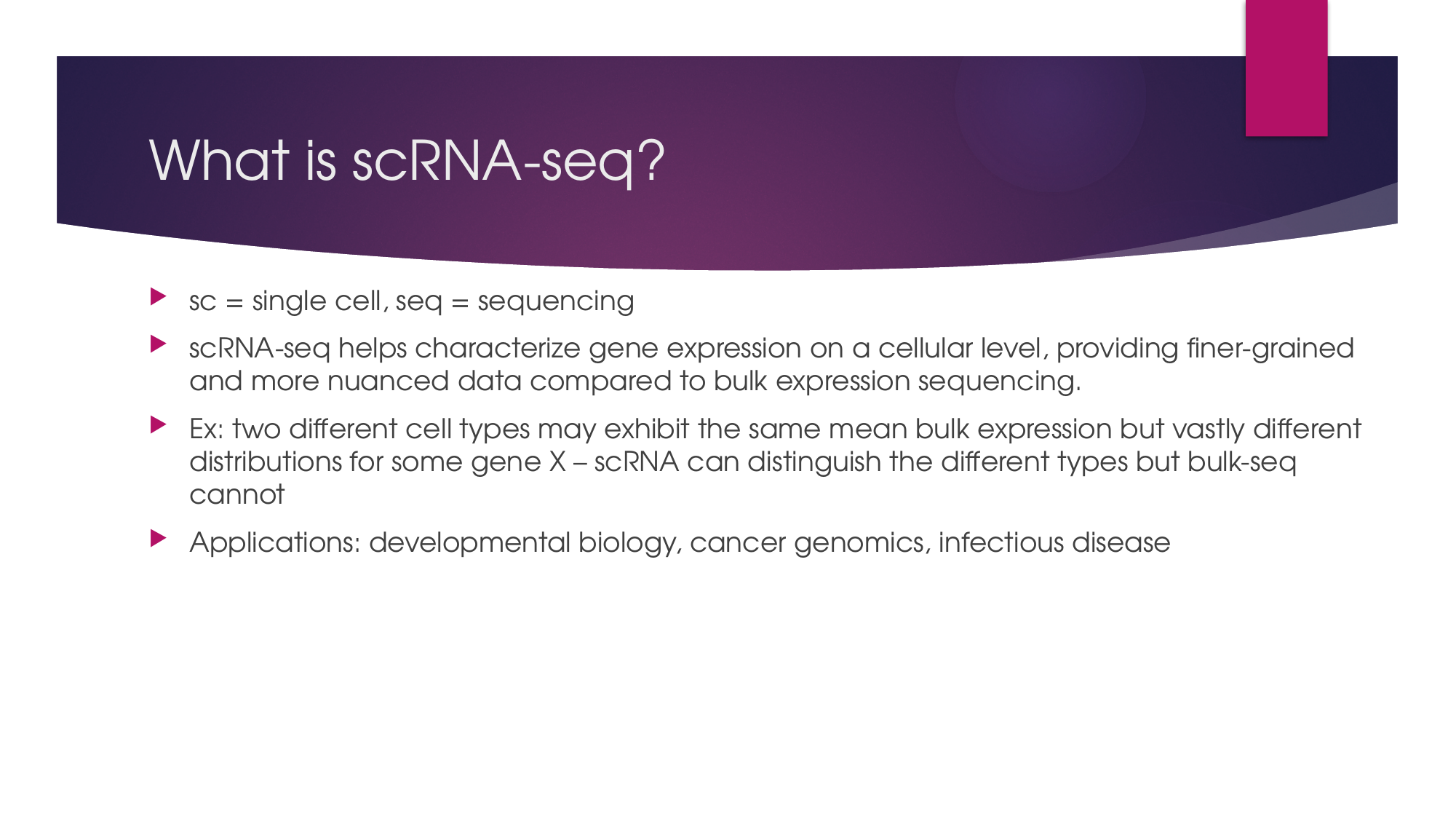

# What is scRNA-seq?
sc = single cell, seq = sequencing
scRNA-seq helps characterize gene expression on a cellular level, providing finer-grained and more nuanced data compared to bulk expression sequencing.
Ex: two different cell types may exhibit the same mean bulk expression but vastly different distributions for some gene X – scRNA can distinguish the different types but bulk-seq cannot
Applications: developmental biology, cancer genomics, infectious disease